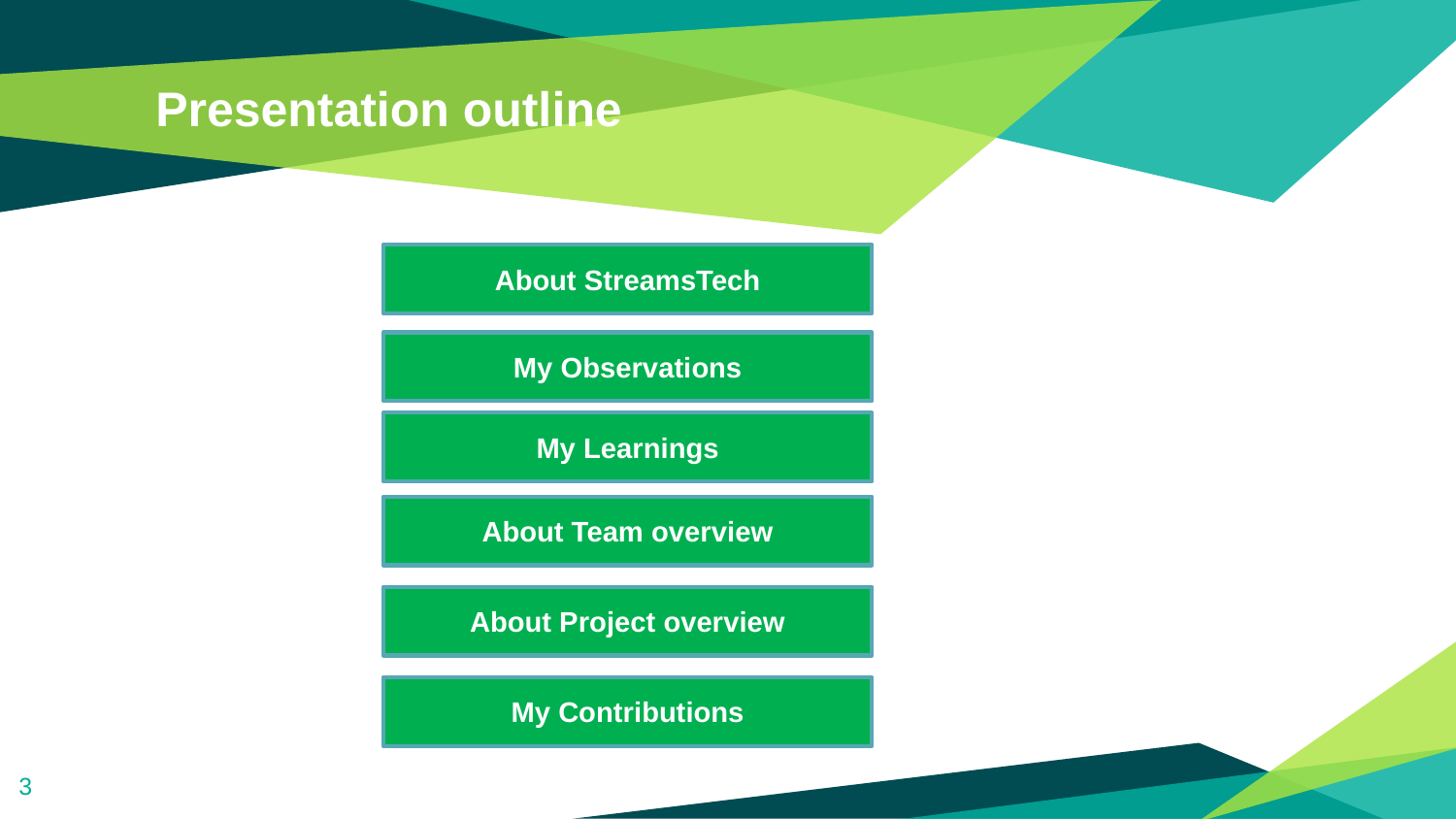

# Presentation outline
About StreamsTech
My Observations
My Learnings
About Team overview
About Project overview
My Contributions
3